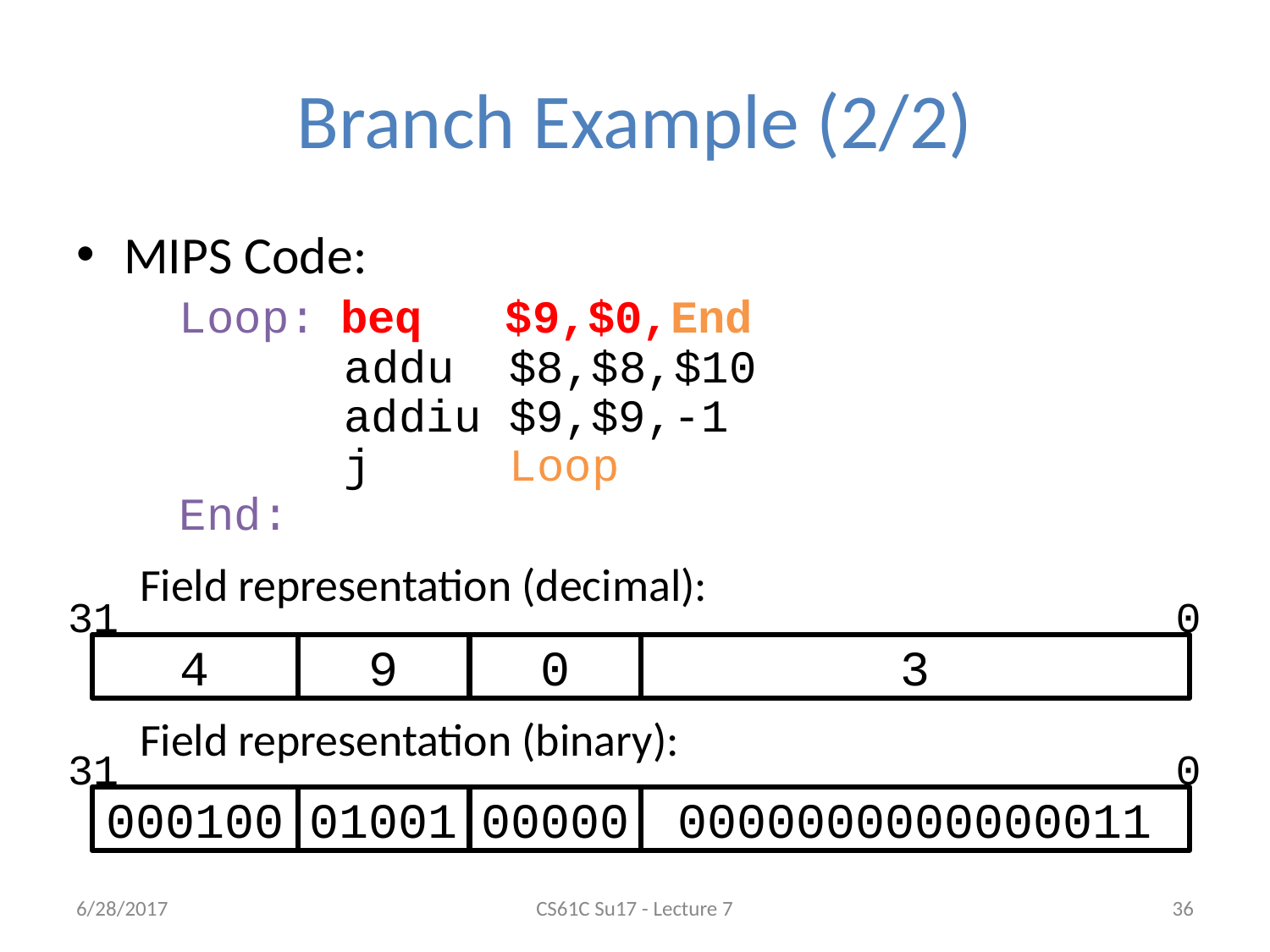

# Branch Example (2/2)
MIPS Code:
	Loop: beq   $9,$0,End
      addu  $8,$8,$10
      addiu $9,$9,-1
      j     Loop
End:
Field representation (decimal):

Field representation (binary):

31
0
4
9
0
3
31
0
000100
01001
00000
0000000000000011
6/28/2017
CS61C Su17 - Lecture 7
36